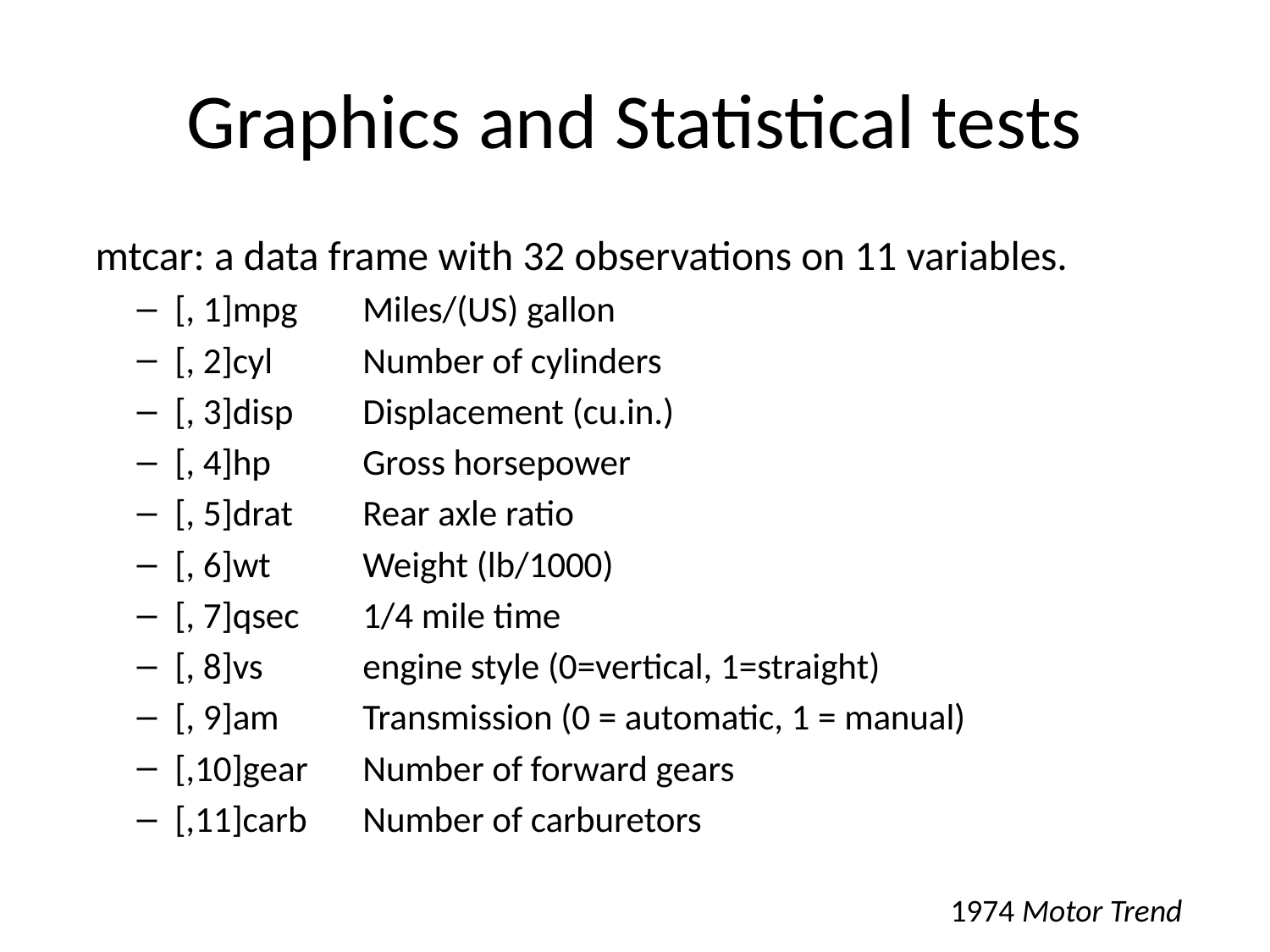

# Graphics and Statistical tests
  mtcar: a data frame with 32 observations on 11 variables.
[, 1]mpg 		Miles/(US) gallon
[, 2]cyl 		Number of cylinders
[, 3]disp 		Displacement (cu.in.)
[, 4]hp 		Gross horsepower
[, 5]drat 		Rear axle ratio
[, 6]wt 		Weight (lb/1000)
[, 7]qsec 		1/4 mile time
[, 8]vs        	engine style (0=vertical, 1=straight)
[, 9]am 		Transmission (0 = automatic, 1 = manual)
[,10]gear 	Number of forward gears
[,11]carb 		Number of carburetors
1974 Motor Trend